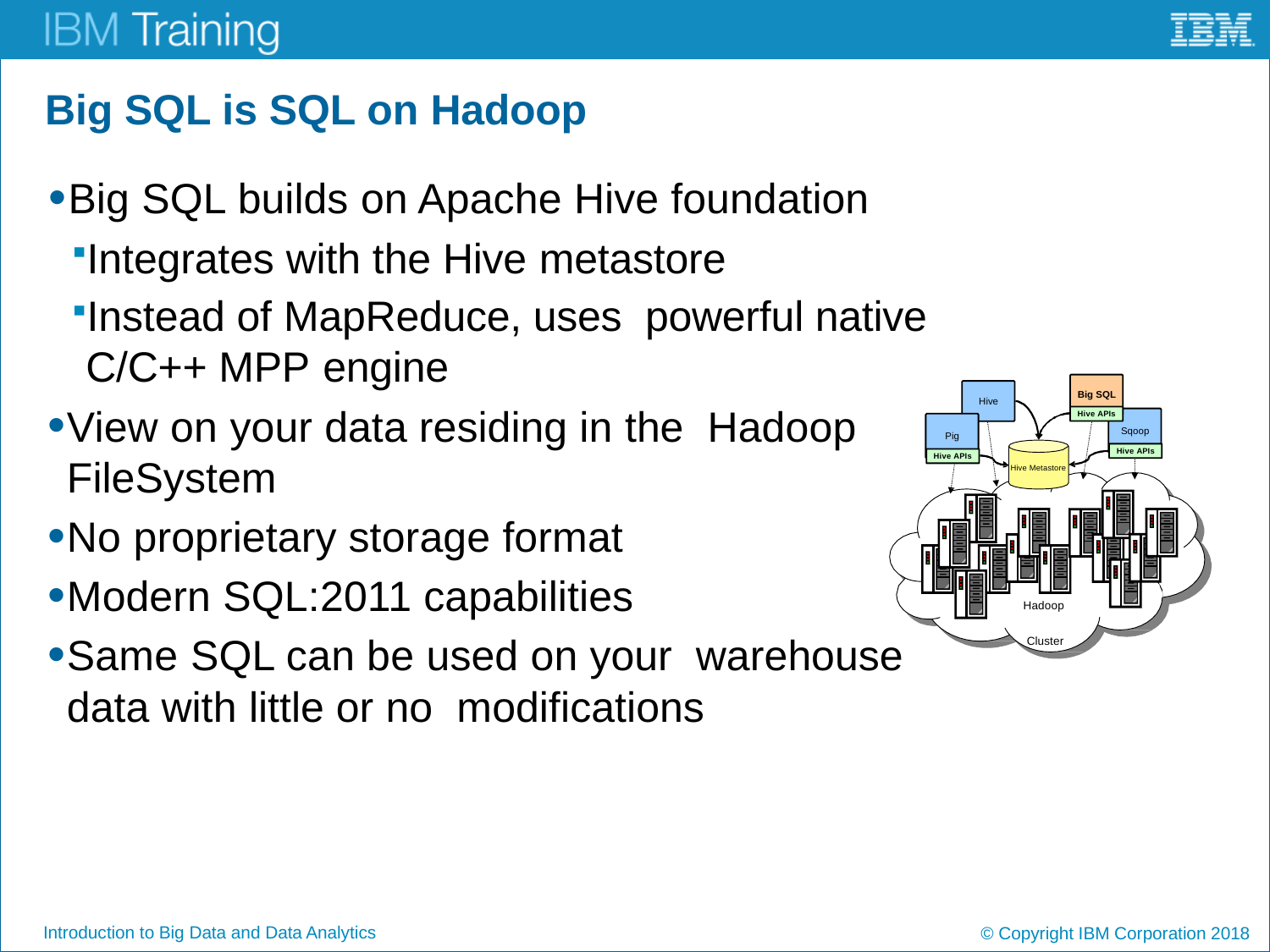

# Big SQL is SQL on Hadoop
Big SQL builds on Apache Hive foundation
Integrates with the Hive metastore
Instead of MapReduce, uses  powerful native C/C++ MPP engine
View on your data residing in the  Hadoop FileSystem
No proprietary storage format
Modern SQL:2011 capabilities
Same SQL can be used on your  warehouse data with little or no  modifications

Big SQL
Hive

Hive APIs

Sqoop
Pig

Hive APIs

Hive APIs

Hive Metastore

Hadoop  Cluster